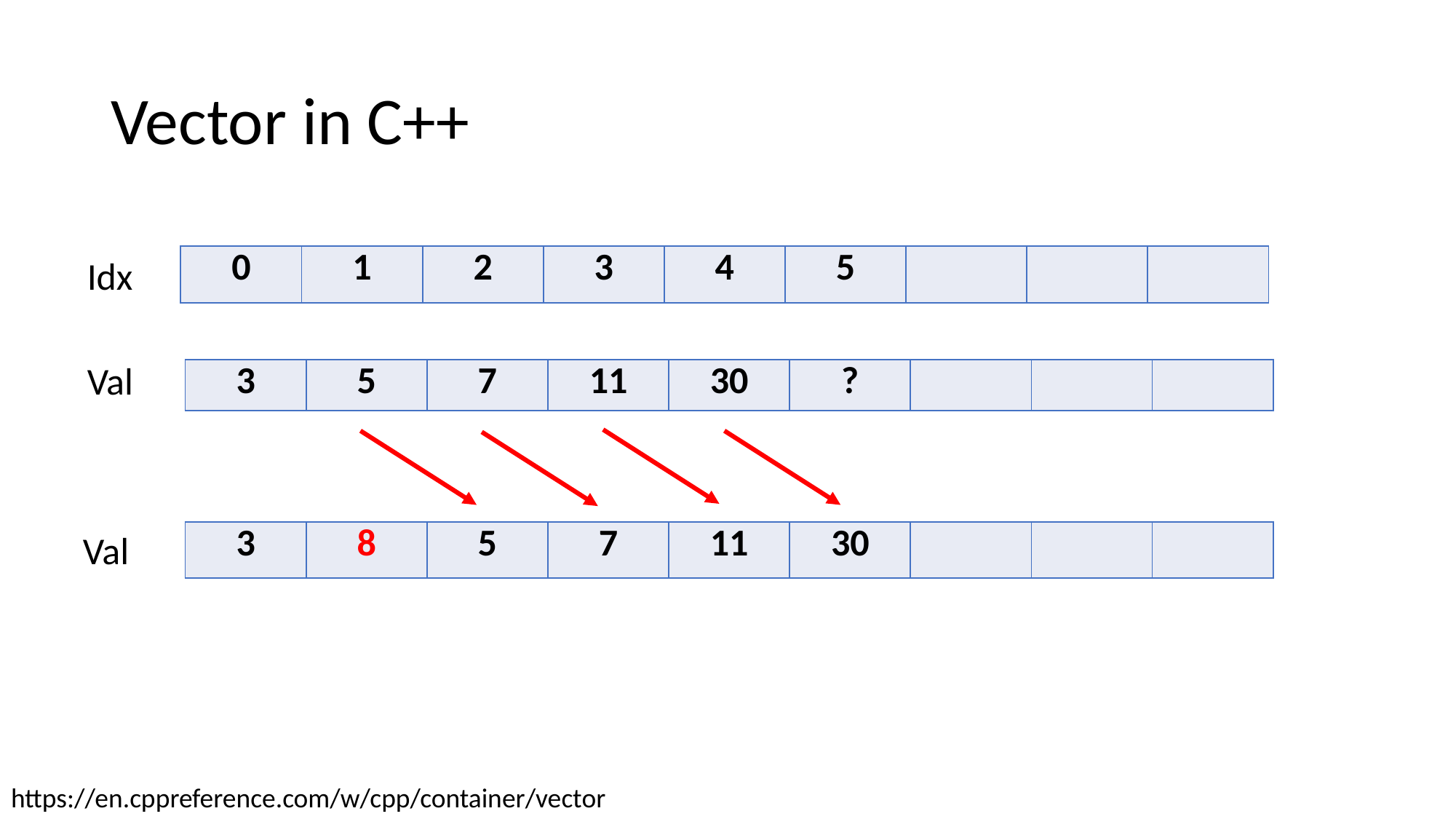

# Vector in C++
| 0 | 1 | 2 | 3 | 4 | 5 |  |  |  |
| --- | --- | --- | --- | --- | --- | --- | --- | --- |
Idx
Val
| 3 | 5 | 7 | 11 | 30 | ? |  |  |  |
| --- | --- | --- | --- | --- | --- | --- | --- | --- |
Val
| 3 | 8 | 5 | 7 | 11 | 30 |  |  |  |
| --- | --- | --- | --- | --- | --- | --- | --- | --- |
https://en.cppreference.com/w/cpp/container/vector